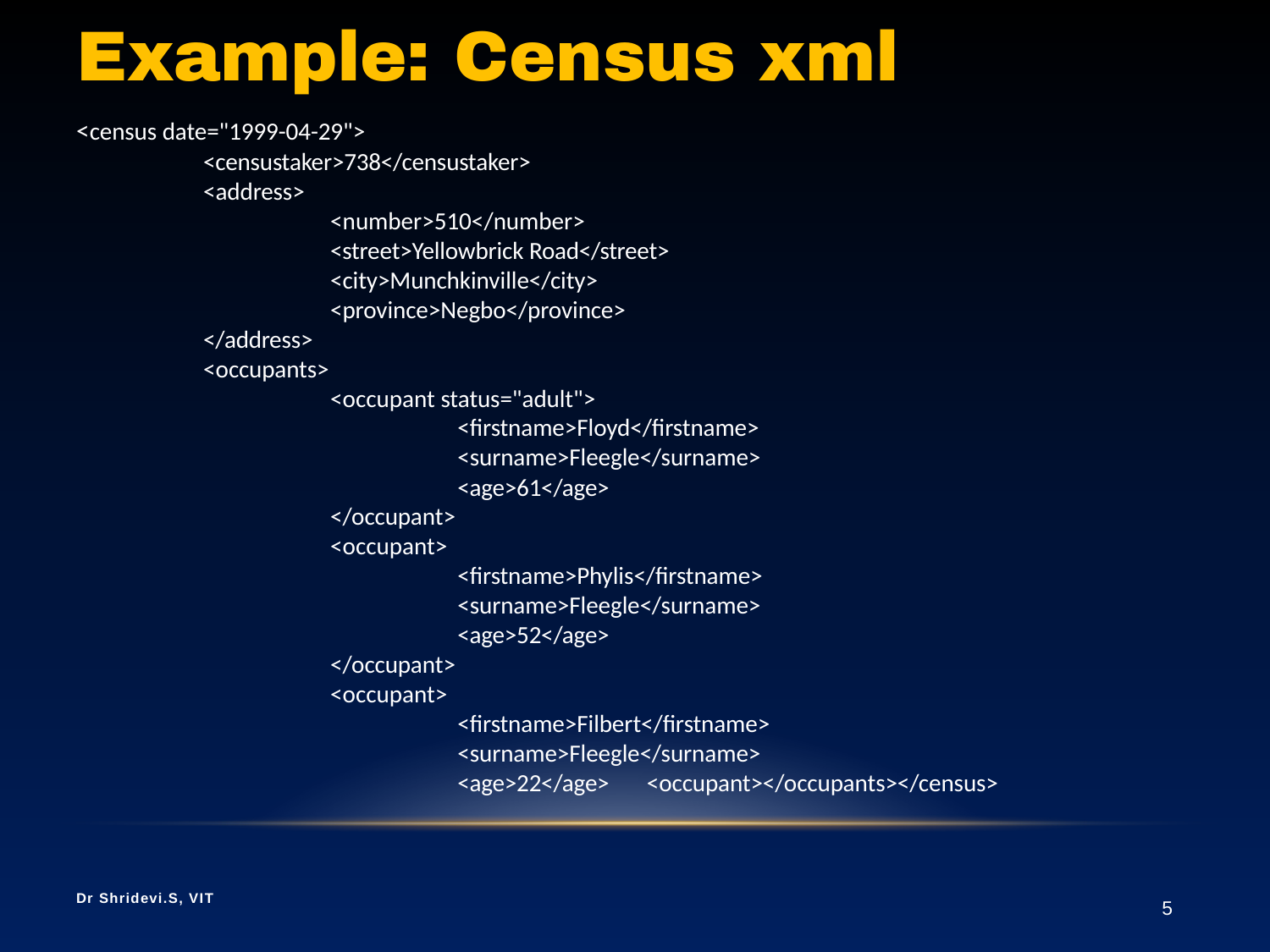

# Example: Census xml
<census date="1999-04-29">
<censustaker>738</censustaker>
<address>
<number>510</number>
<street>Yellowbrick Road</street>
<city>Munchkinville</city>
<province>Negbo</province>
</address>
<occupants>
<occupant status="adult">
<firstname>Floyd</firstname>
<surname>Fleegle</surname>
<age>61</age>
</occupant>
<occupant>
<firstname>Phylis</firstname>
<surname>Fleegle</surname>
<age>52</age>
</occupant>
<occupant>
<firstname>Filbert</firstname>
<surname>Fleegle</surname>
<age>22</age>       <occupant></occupants></census>
Dr Shridevi.S, VIT
5